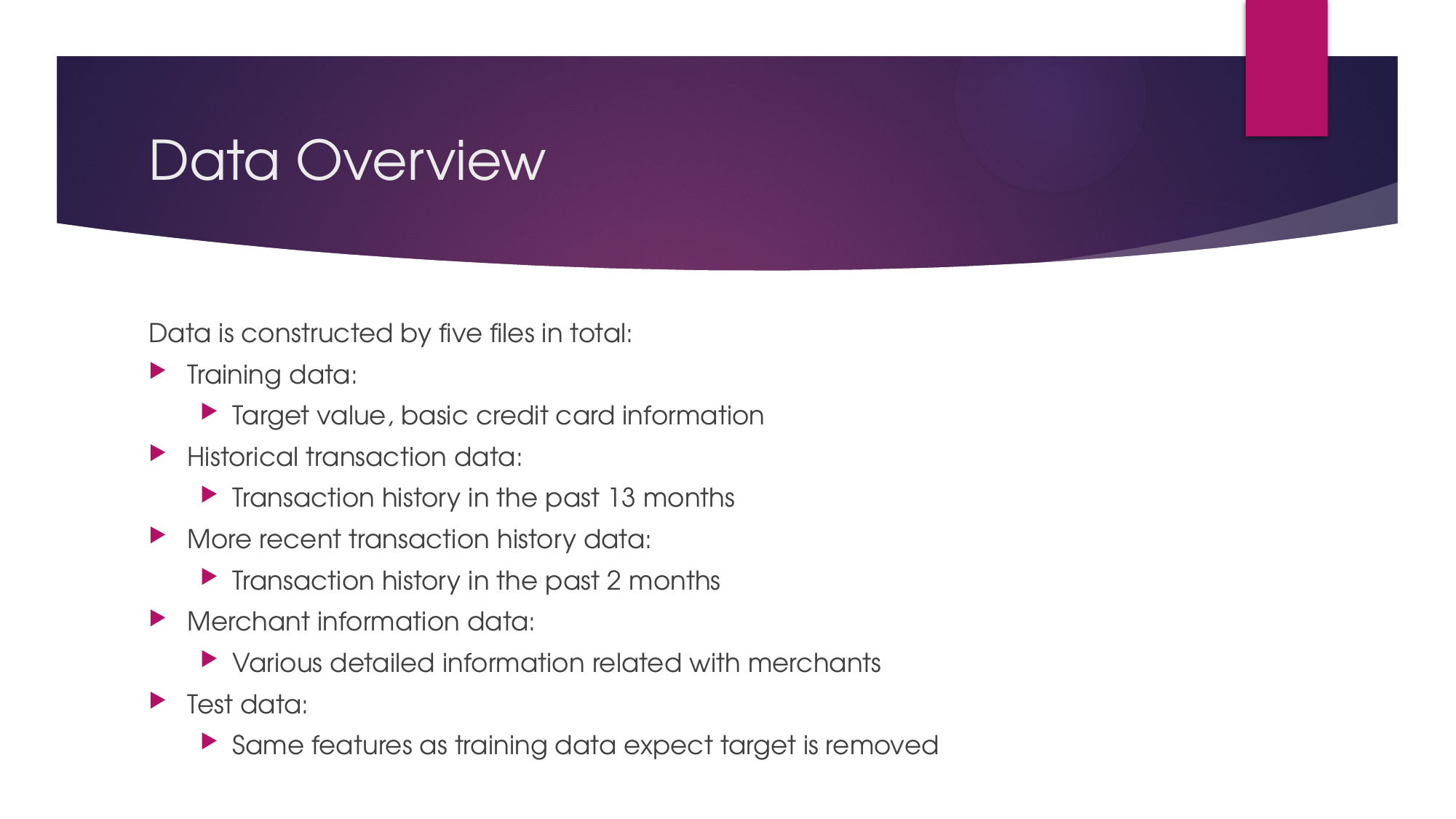

# Data Overview
Data is constructed by five files in total:
Training data:
Target value, basic credit card information
Historical transaction data:
Transaction history in the past 13 months
More recent transaction history data:
Transaction history in the past 2 months
Merchant information data:
Various detailed information related with merchants
Test data:
Same features as training data expect target is removed